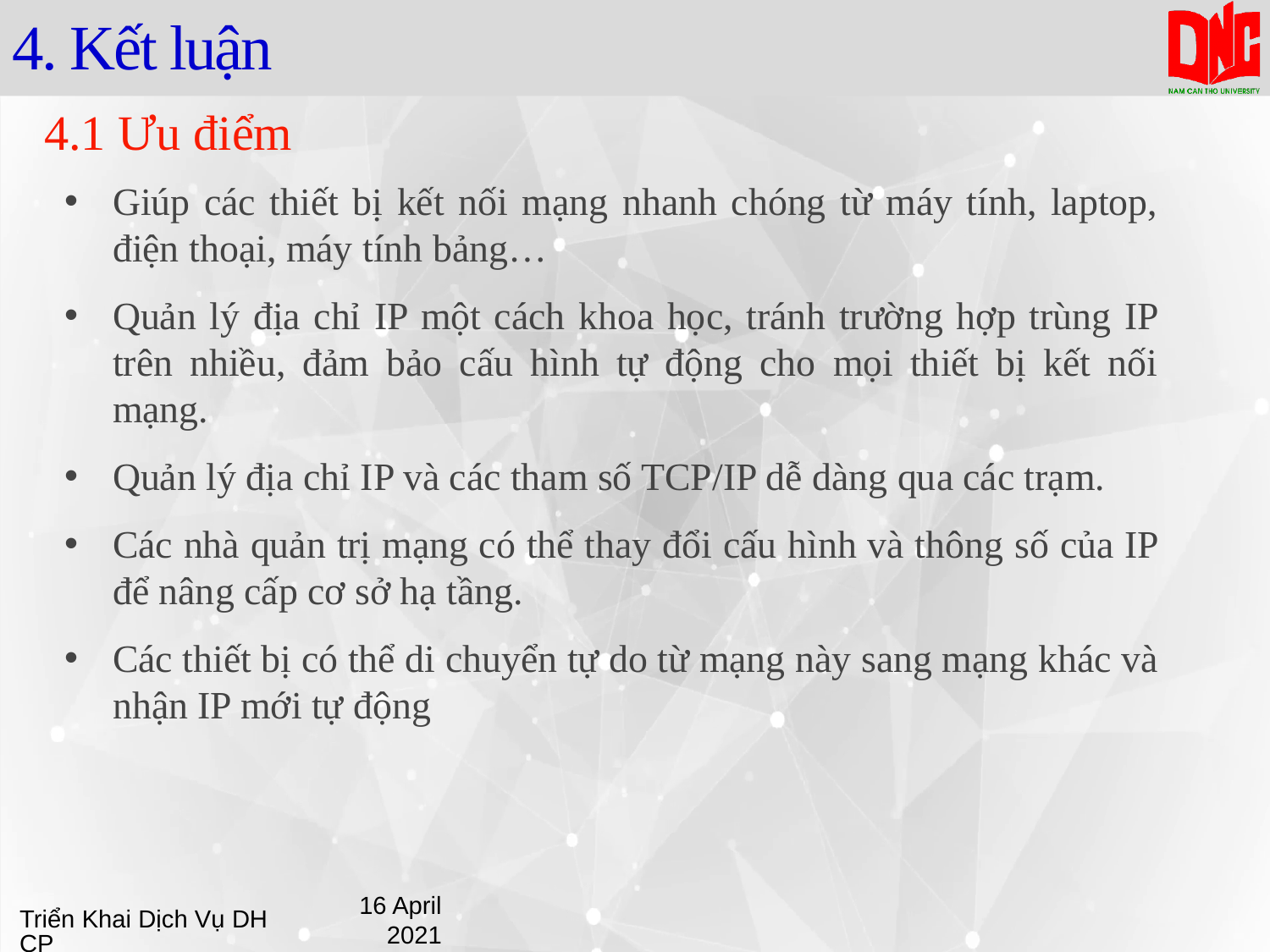

# 4. Kết luận
4.1 Ưu điểm
Giúp các thiết bị kết nối mạng nhanh chóng từ máy tính, laptop, điện thoại, máy tính bảng…
Quản lý địa chỉ IP một cách khoa học, tránh trường hợp trùng IP trên nhiều, đảm bảo cấu hình tự động cho mọi thiết bị kết nối mạng.
Quản lý địa chỉ IP và các tham số TCP/IP dễ dàng qua các trạm.
Các nhà quản trị mạng có thể thay đổi cấu hình và thông số của IP để nâng cấp cơ sở hạ tầng.
Các thiết bị có thể di chuyển tự do từ mạng này sang mạng khác và nhận IP mới tự động
Triển Khai Dịch Vụ DHCP
16 April 2021